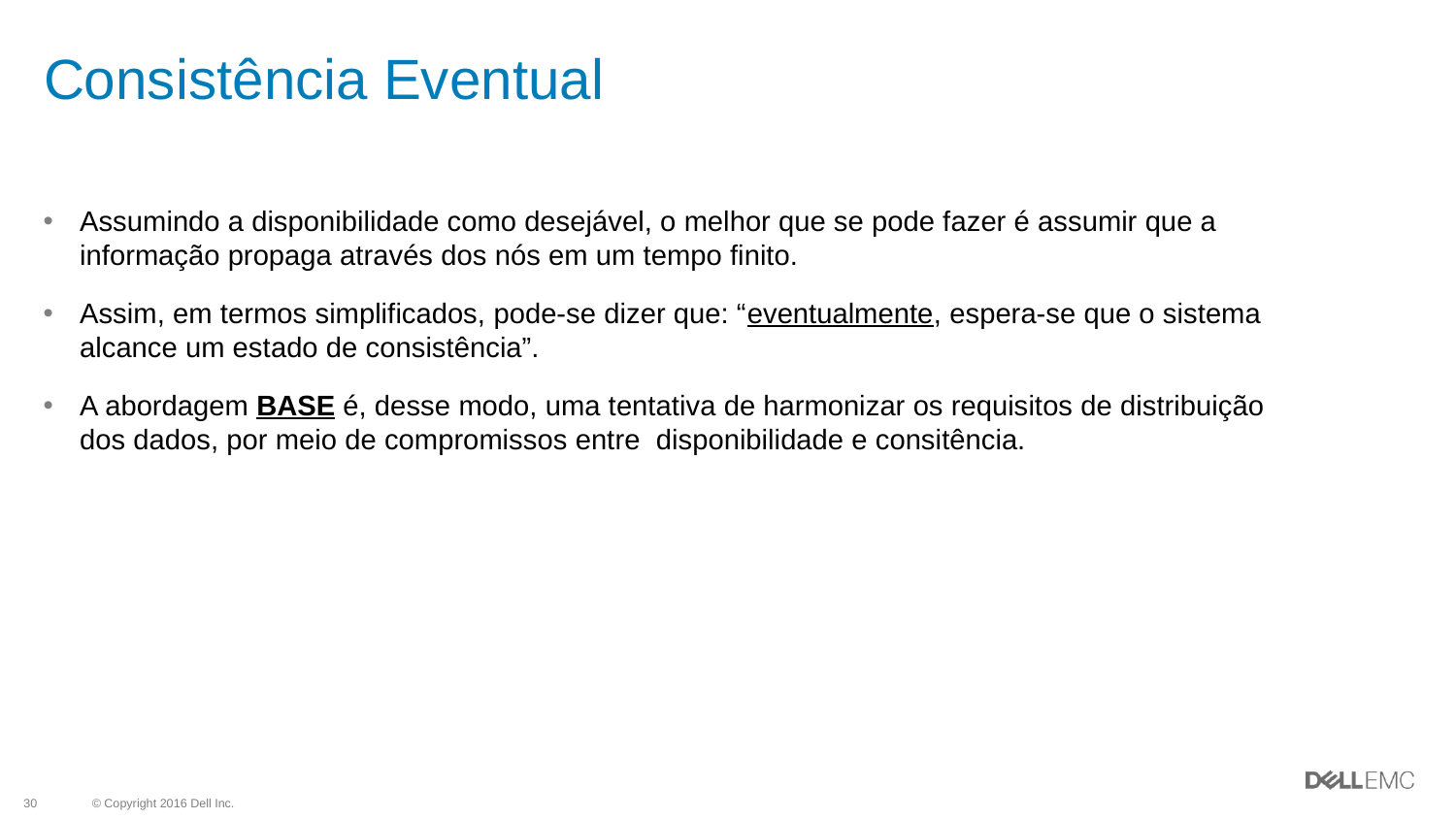

# Consistência Eventual
Assumindo a disponibilidade como desejável, o melhor que se pode fazer é assumir que a informação propaga através dos nós em um tempo finito.
Assim, em termos simplificados, pode-se dizer que: “eventualmente, espera-se que o sistema alcance um estado de consistência”.
A abordagem BASE é, desse modo, uma tentativa de harmonizar os requisitos de distribuição dos dados, por meio de compromissos entre  disponibilidade e consitência.